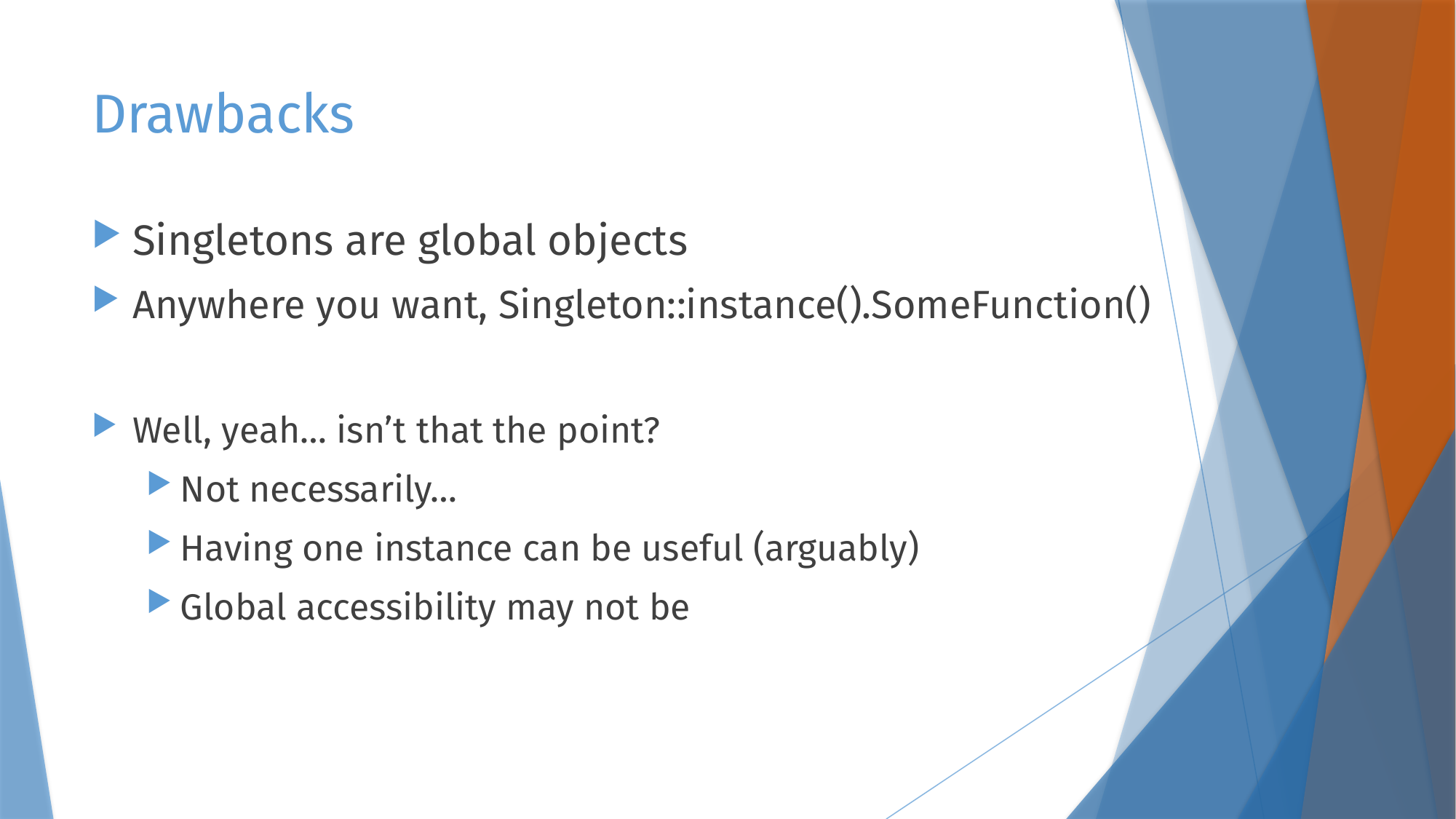

# Drawbacks
Singletons are global objects
Anywhere you want, Singleton::instance().SomeFunction()

Well, yeah… isn’t that the point?
Not necessarily…
Having one instance can be useful (arguably)
Global accessibility may not be